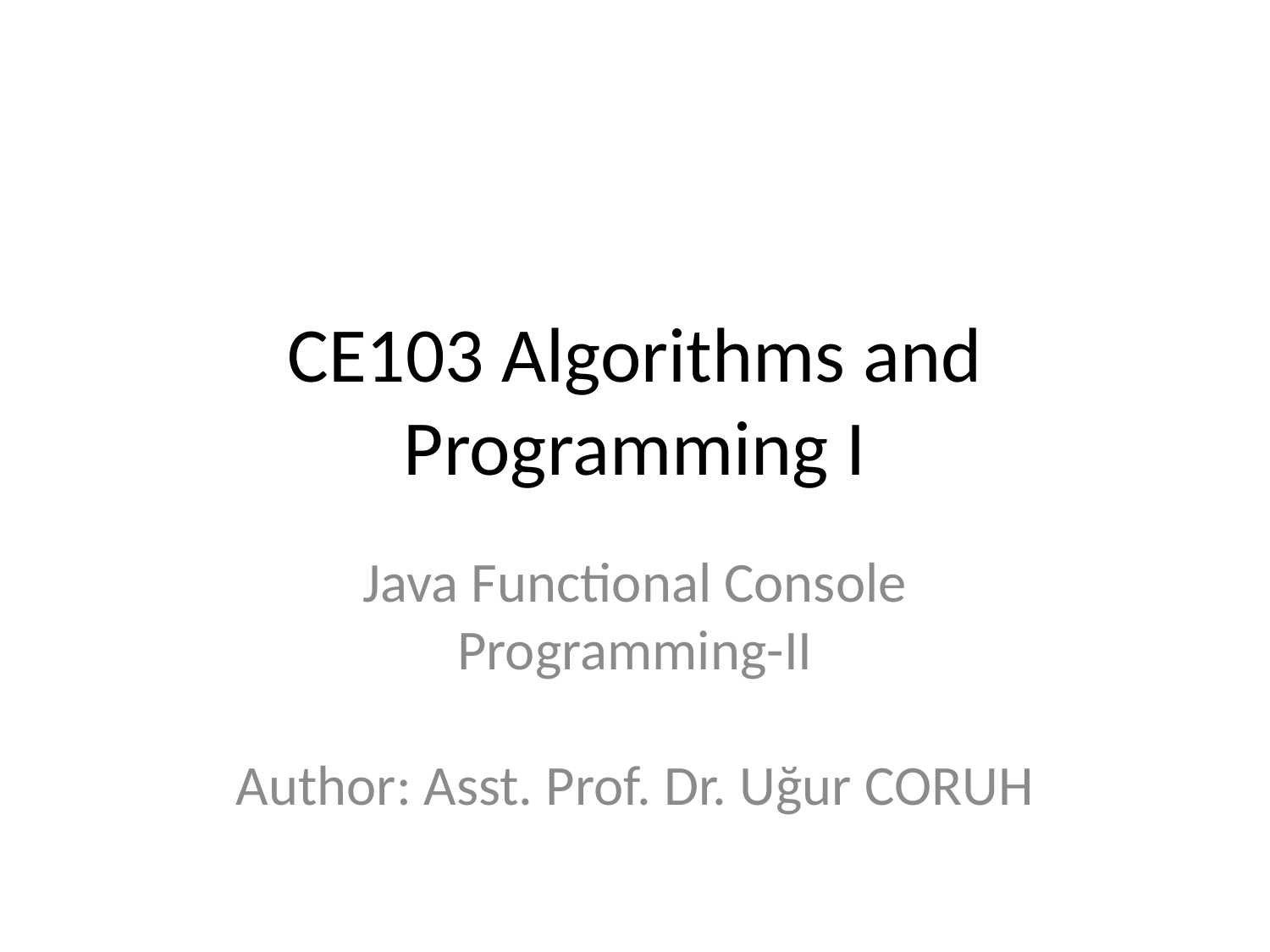

# CE103 Algorithms and Programming I
Java Functional Console Programming-II
Author: Asst. Prof. Dr. Uğur CORUH